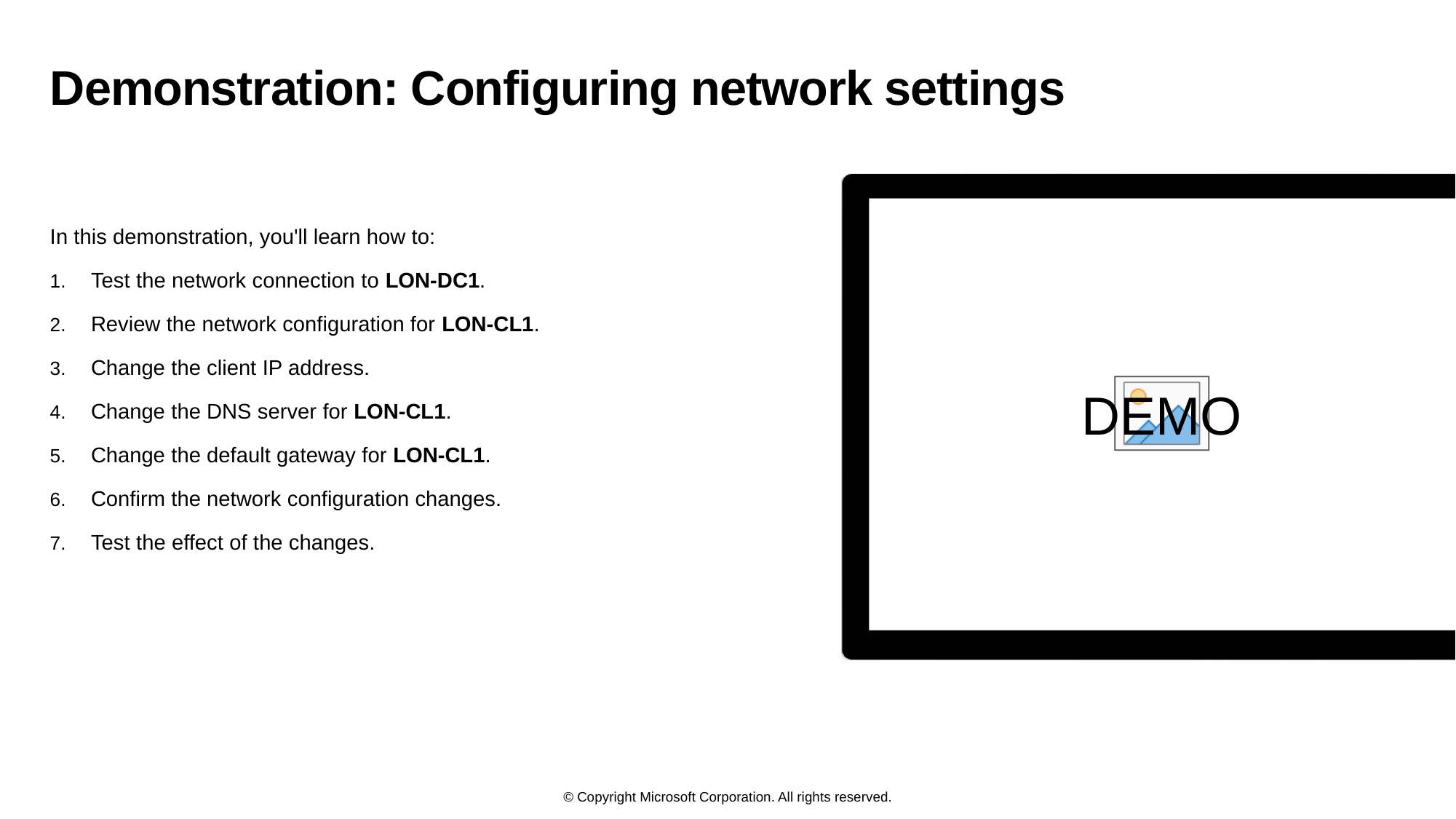

# Demonstration: Configuring network settings

In this demonstration, you'll learn how to:
Test the network connection to LON-DC1.
Review the network configuration for LON-CL1.
Change the client IP address.
Change the DNS server for LON-CL1.
Change the default gateway for LON-CL1.
Confirm the network configuration changes.
Test the effect of the changes.